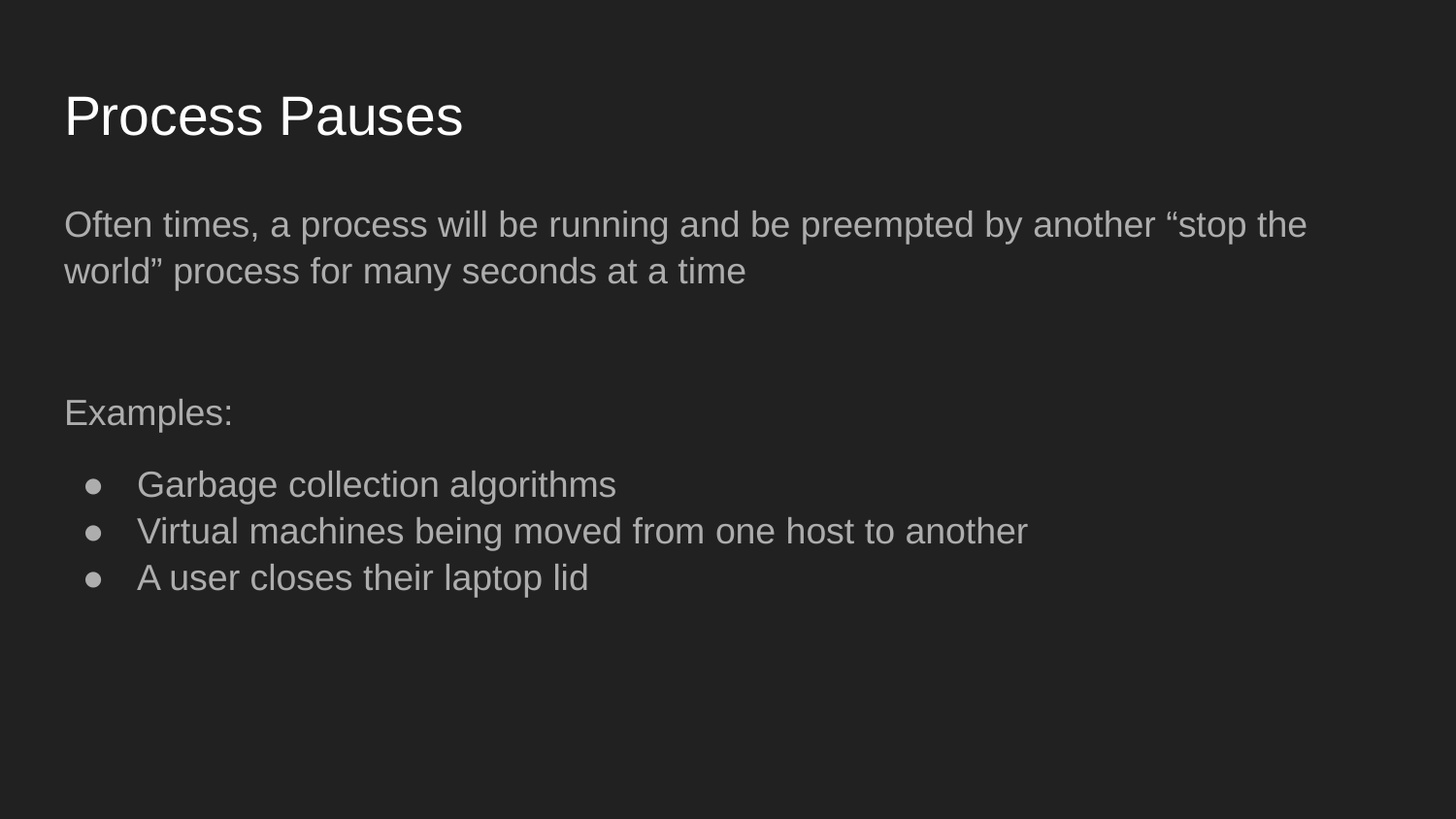

# Process Pauses
Often times, a process will be running and be preempted by another “stop the world” process for many seconds at a time

Examples:
Garbage collection algorithms
Virtual machines being moved from one host to another
A user closes their laptop lid